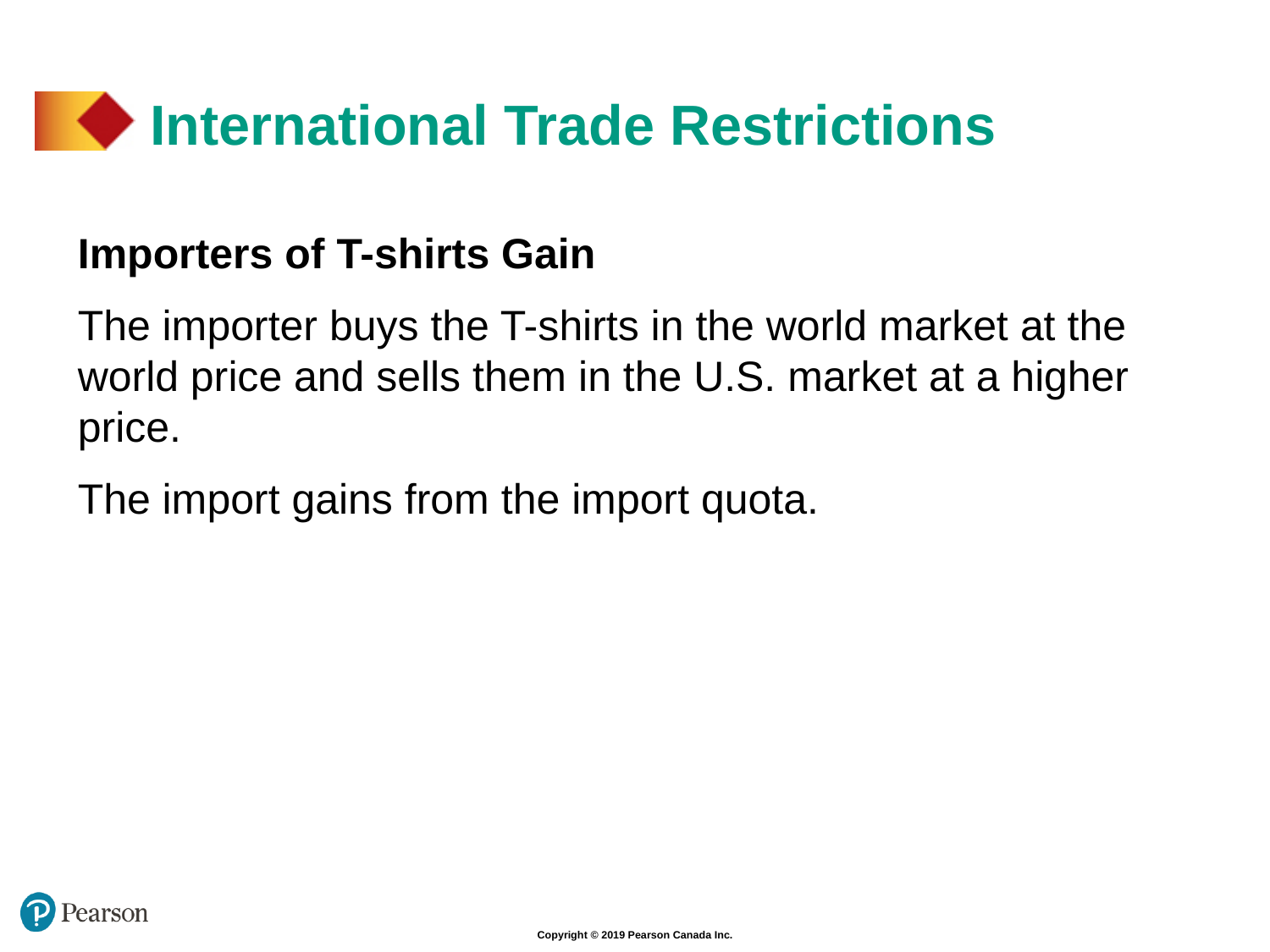

# International Trade Restrictions

Importers of T-shirts Gain
The importer buys the T-shirts in the world market at the world price and sells them in the U.S. market at a higher price.
The import gains from the import quota.